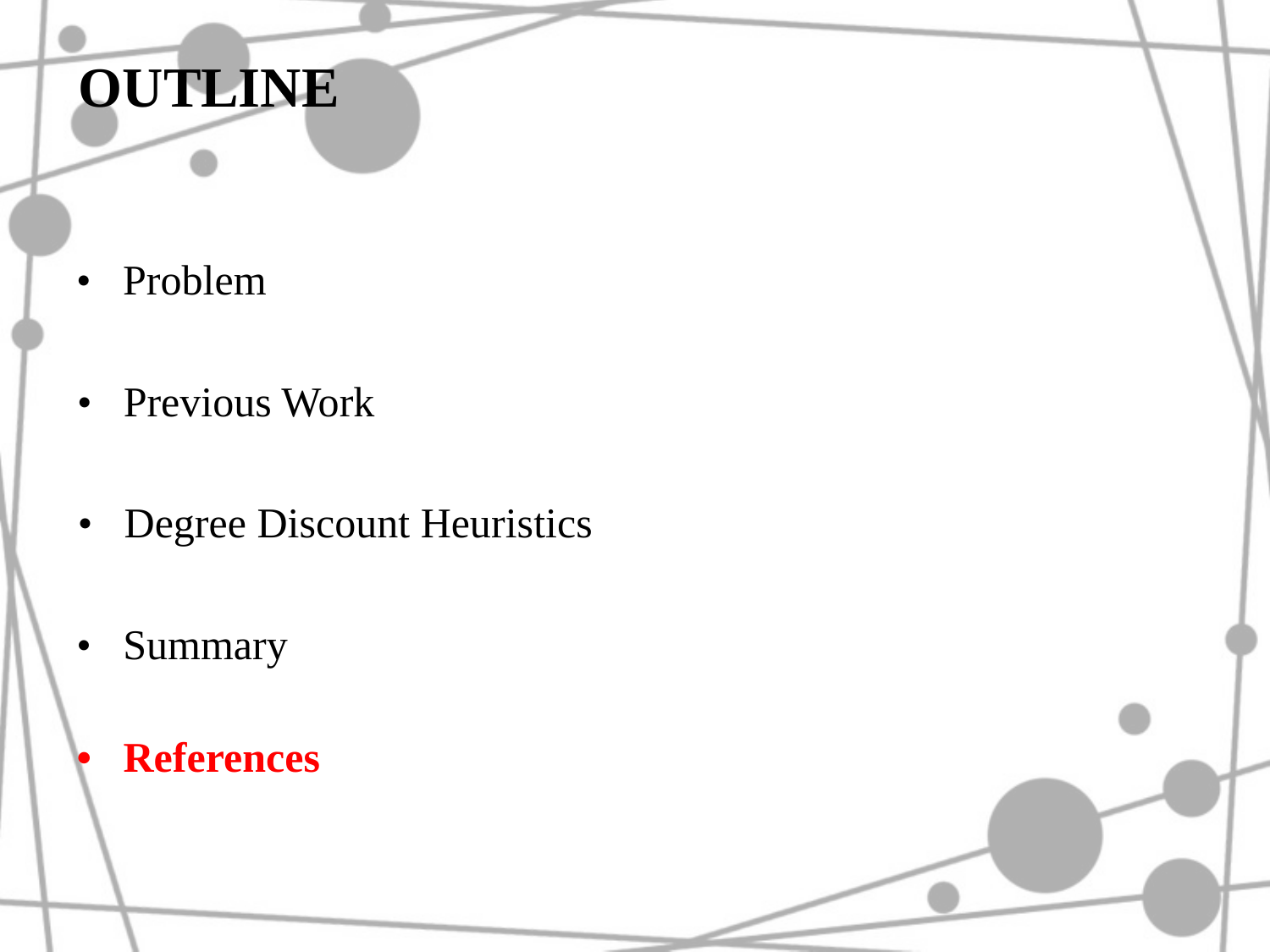

OUTLINE
•   Problem
•   Previous Work
•   Degree Discount Heuristics
•   Summary
•   References